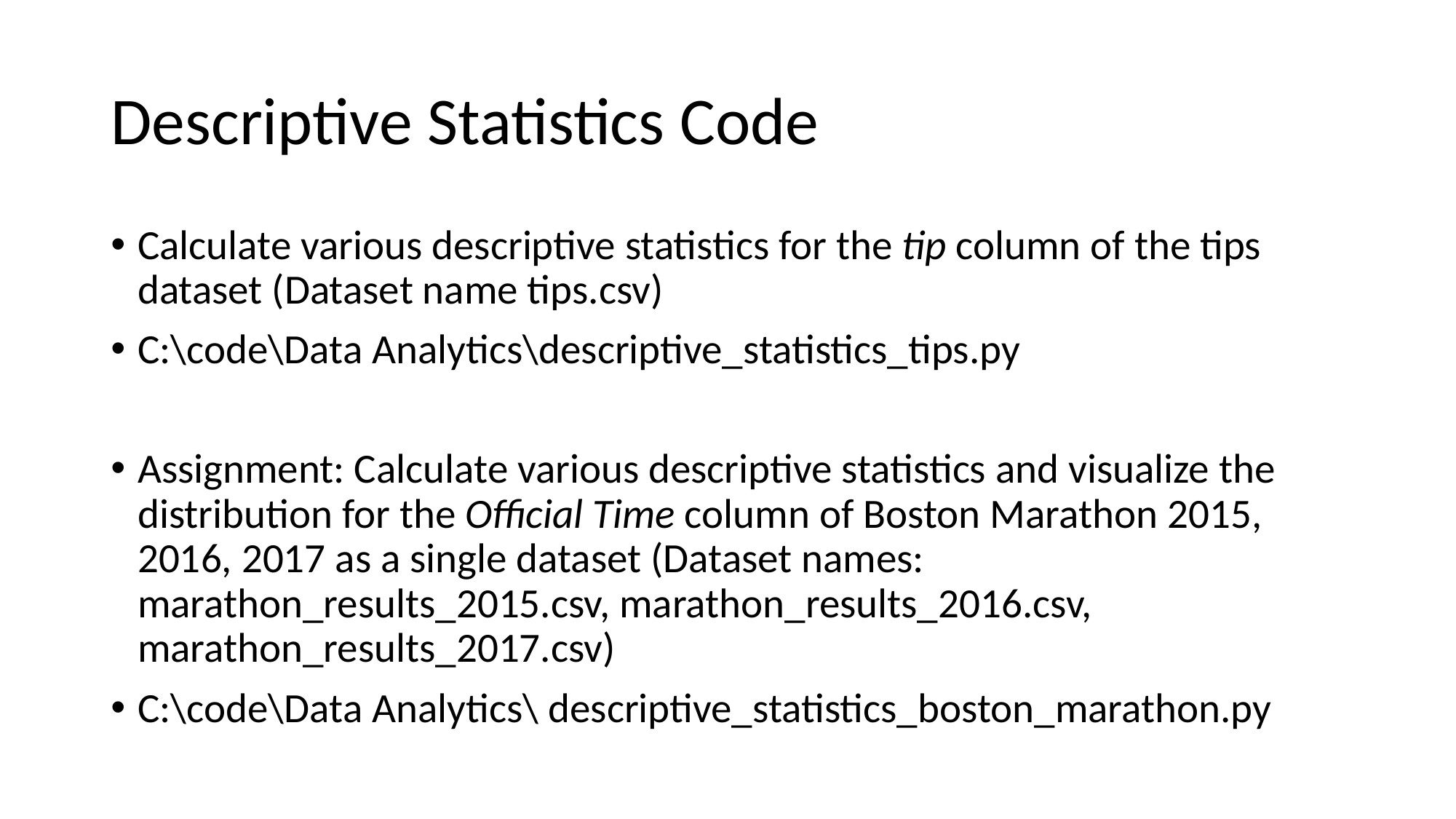

# Descriptive Statistics Code
Calculate various descriptive statistics for the tip column of the tips dataset (Dataset name tips.csv)
C:\code\Data Analytics\descriptive_statistics_tips.py

Assignment: Calculate various descriptive statistics and visualize the distribution for the Official Time column of Boston Marathon 2015, 2016, 2017 as a single dataset (Dataset names: marathon_results_2015.csv, marathon_results_2016.csv, marathon_results_2017.csv)
C:\code\Data Analytics\ descriptive_statistics_boston_marathon.py